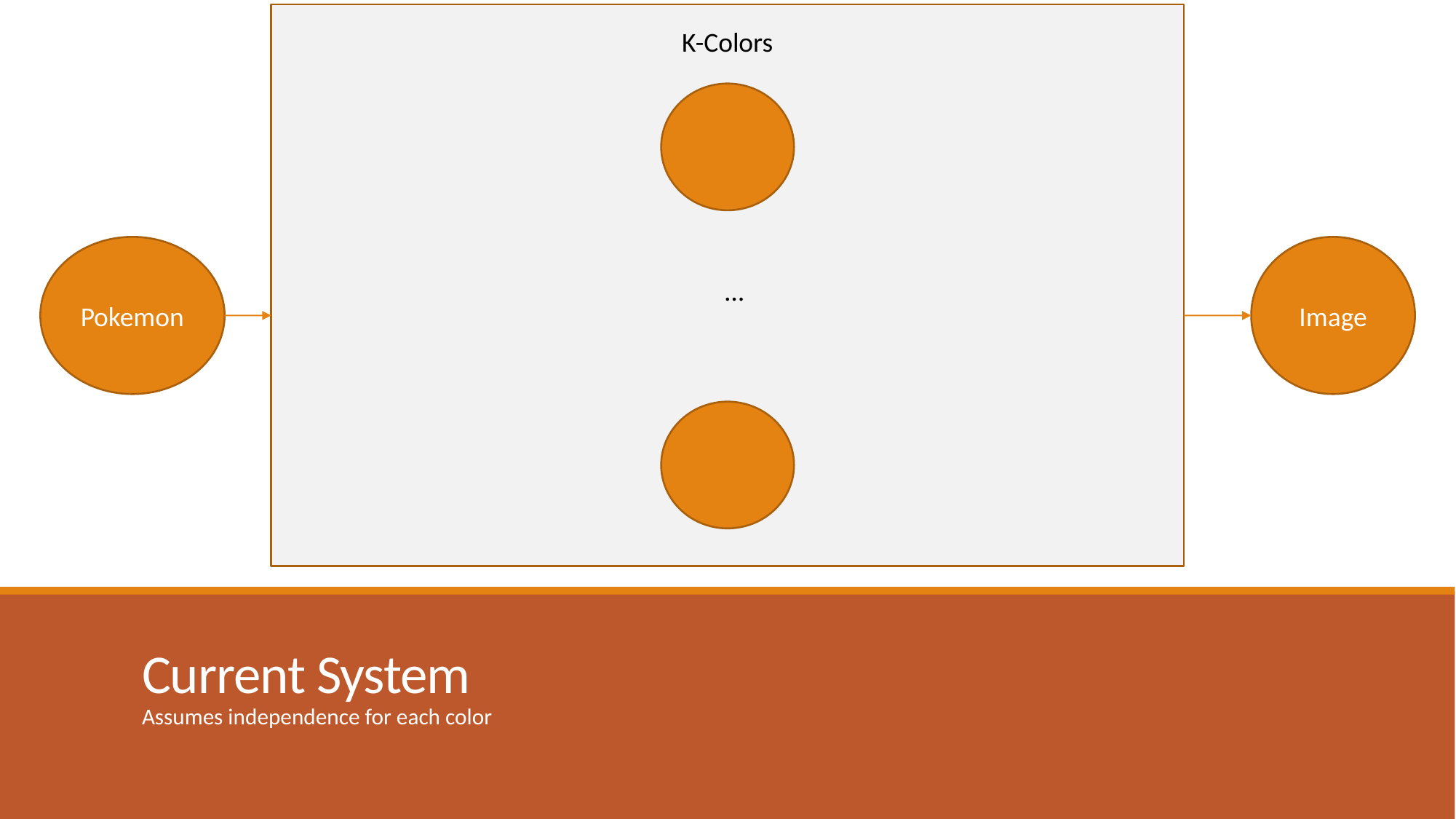

K-Colors

Pokemon
Image
…

# Current System
Assumes independence for each color